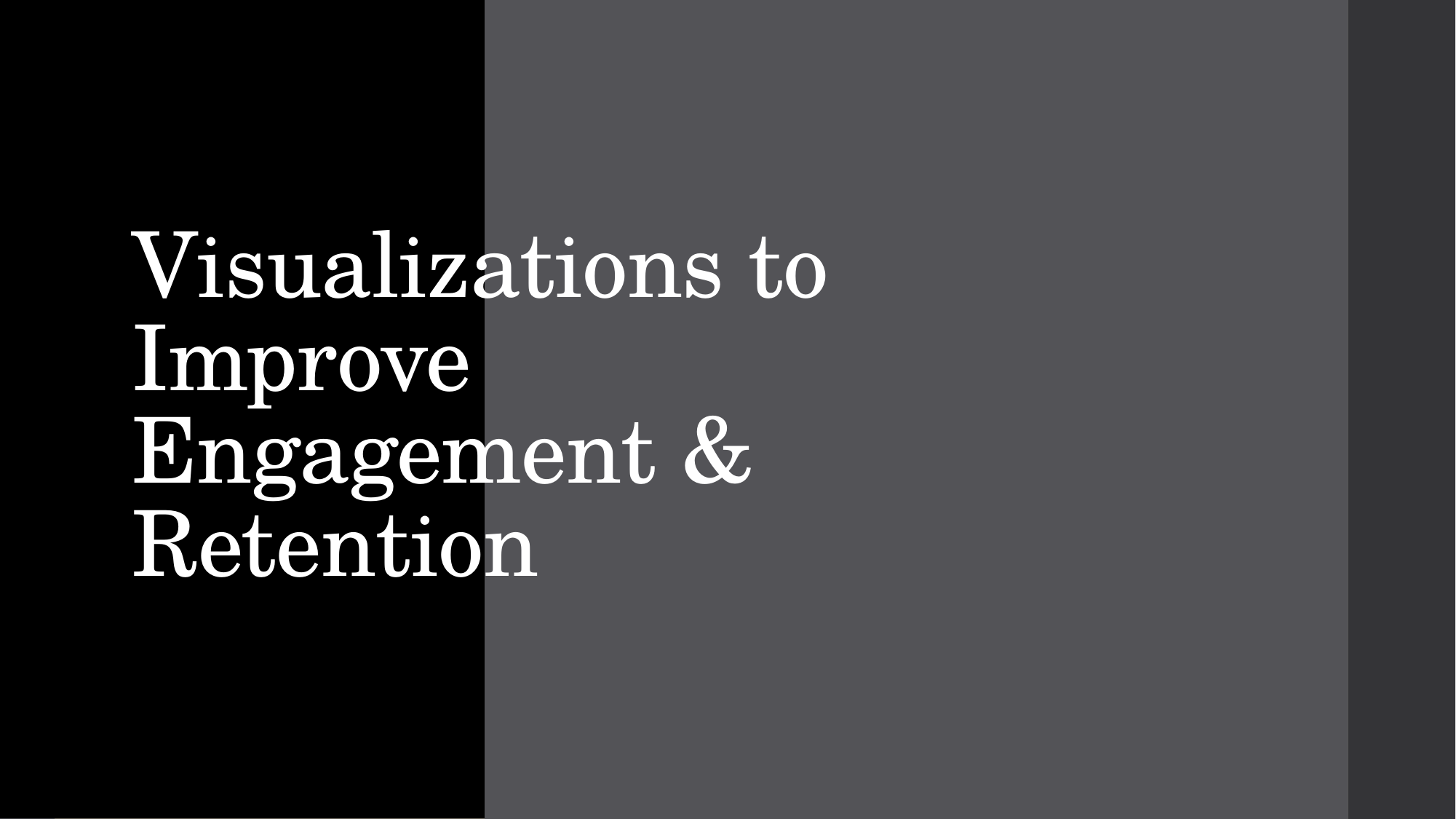

# Visualizations to Improve Engagement & Retention